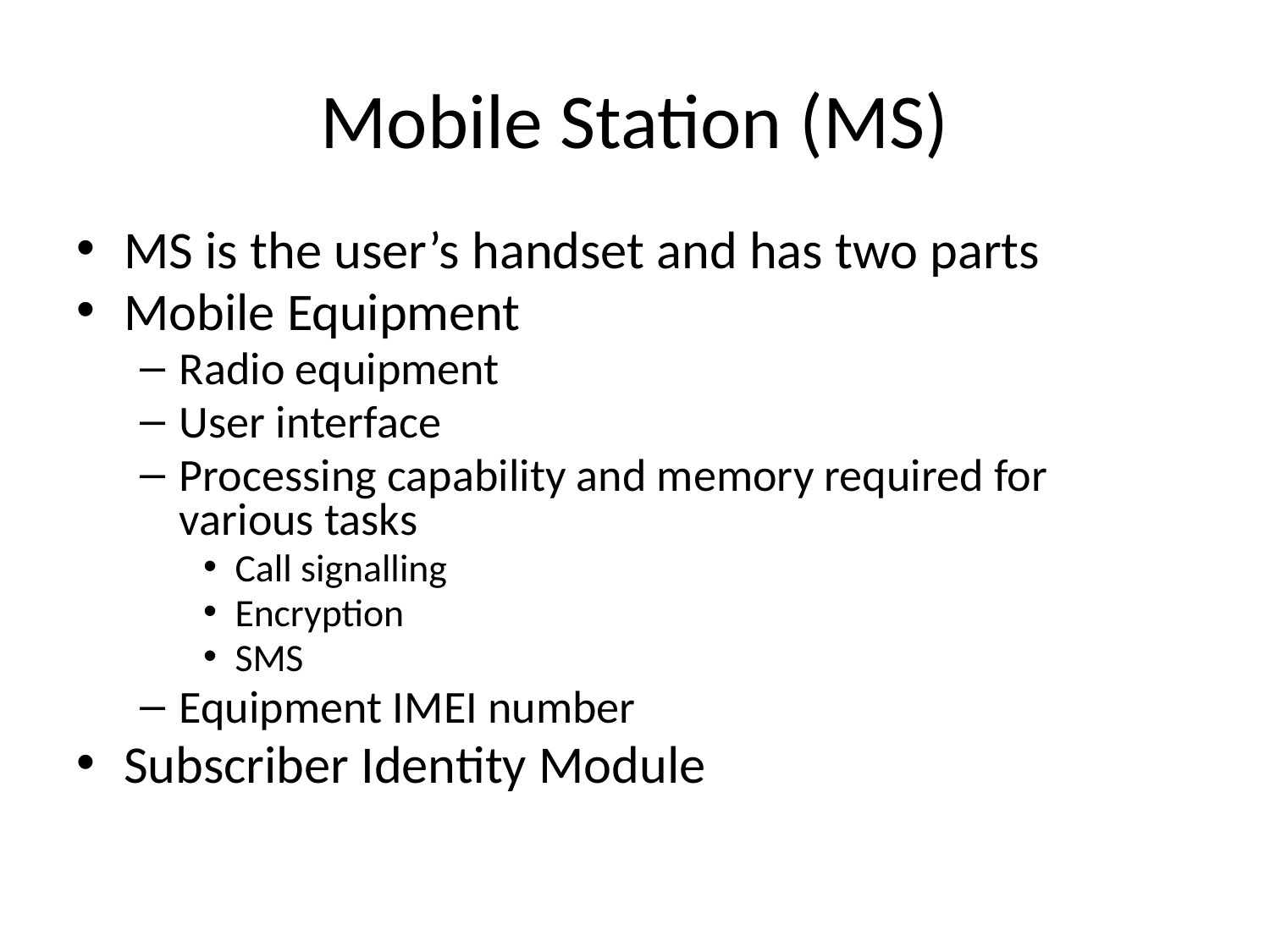

# Mobile Station (MS)
MS is the user’s handset and has two parts
Mobile Equipment
Radio equipment
User interface
Processing capability and memory required for various tasks
Call signalling
Encryption
SMS
Equipment IMEI number
Subscriber Identity Module